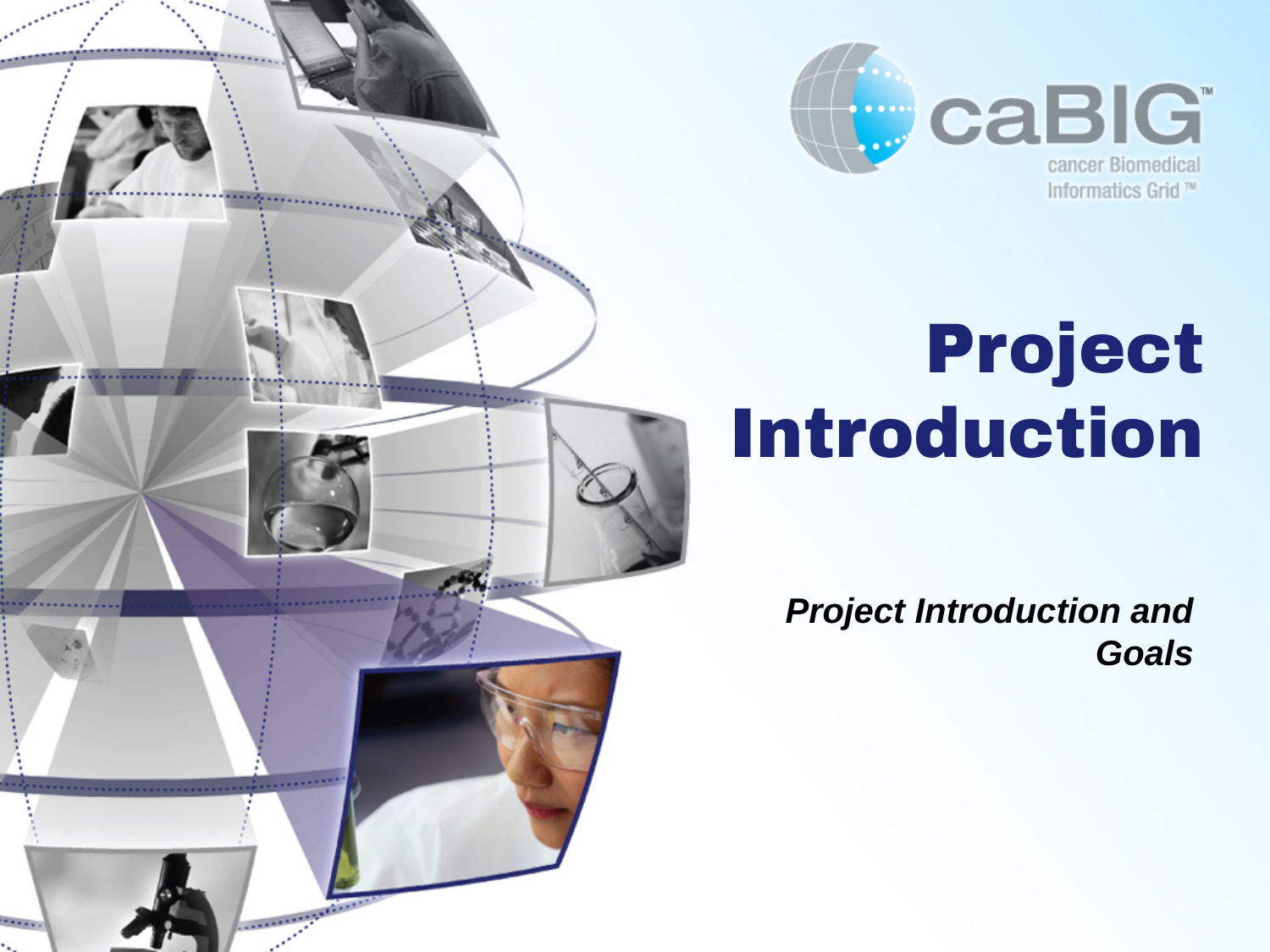

# Project Introduction
Project Introduction and Goals